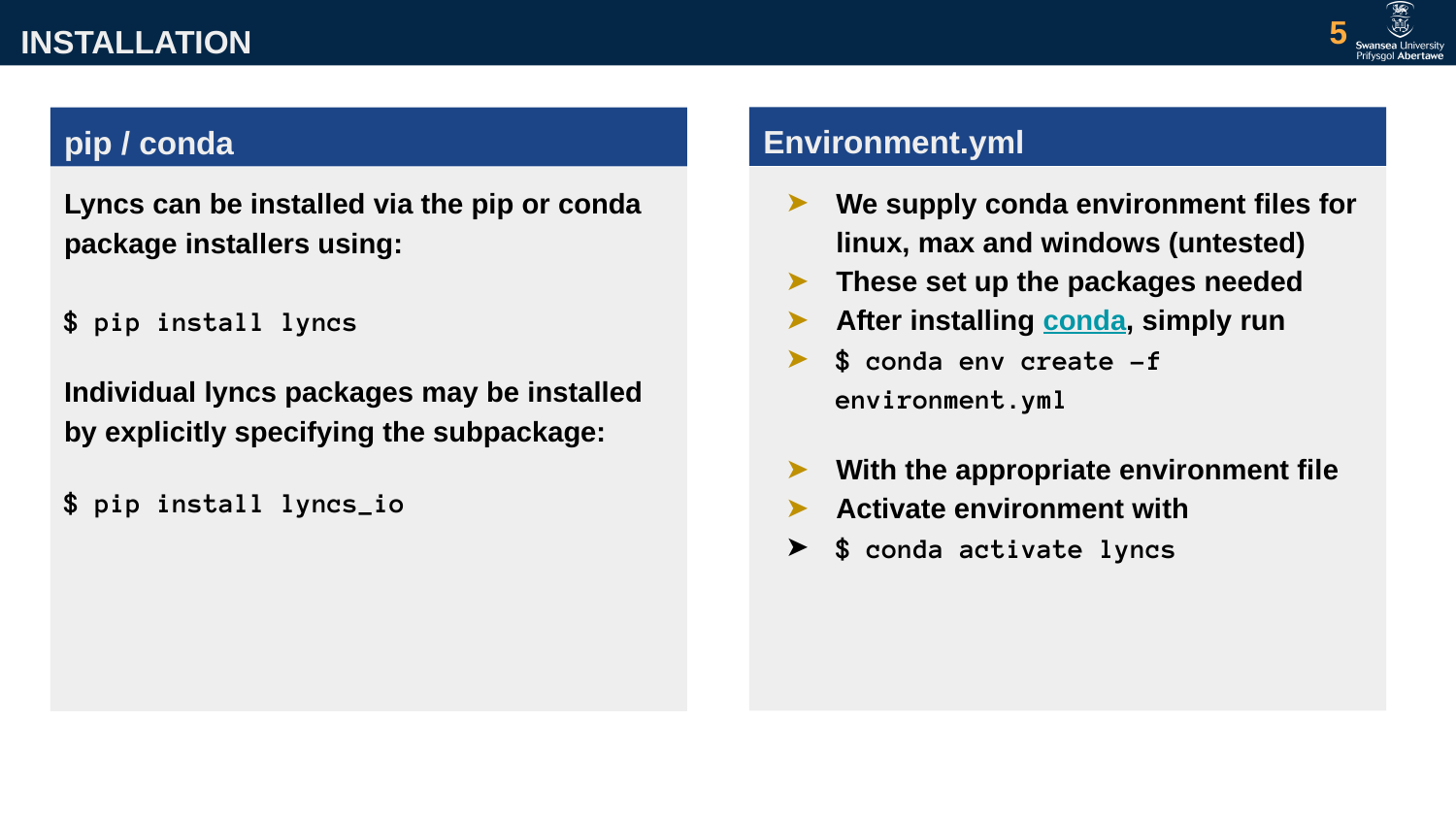

5
INSTALLATION
Environment.yml
# pip / conda
We supply conda environment files for linux, max and windows (untested)
These set up the packages needed
After installing conda, simply run
$ conda env create -f environment.yml
With the appropriate environment file
Activate environment with
$ conda activate lyncs
Lyncs can be installed via the pip or conda package installers using:
$ pip install lyncs
Individual lyncs packages may be installed by explicitly specifying the subpackage:
$ pip install lyncs_io